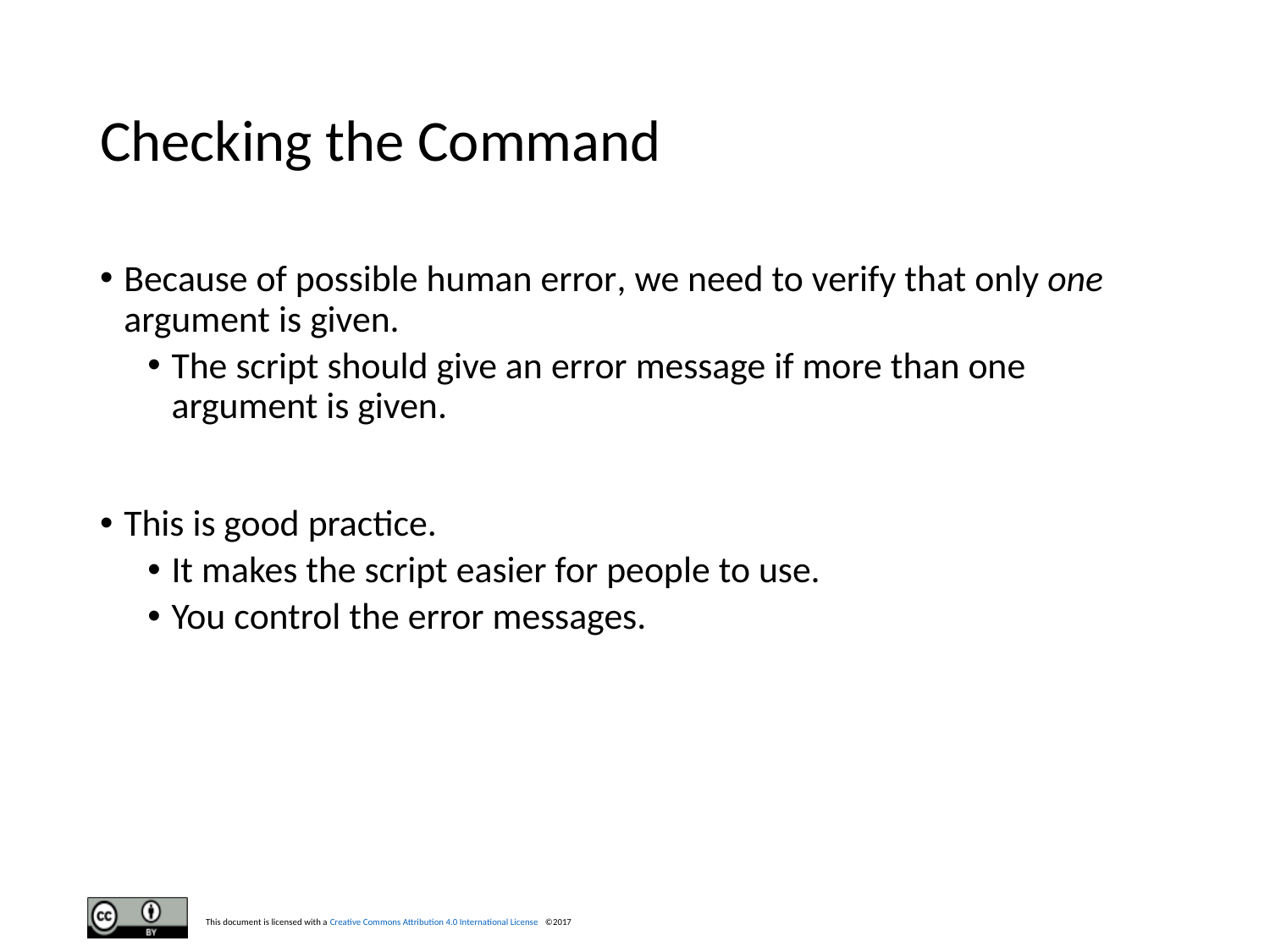

# Checking the Command
Because of possible human error, we need to verify that only one argument is given.
The script should give an error message if more than one argument is given.

This is good practice.
It makes the script easier for people to use.
You control the error messages.